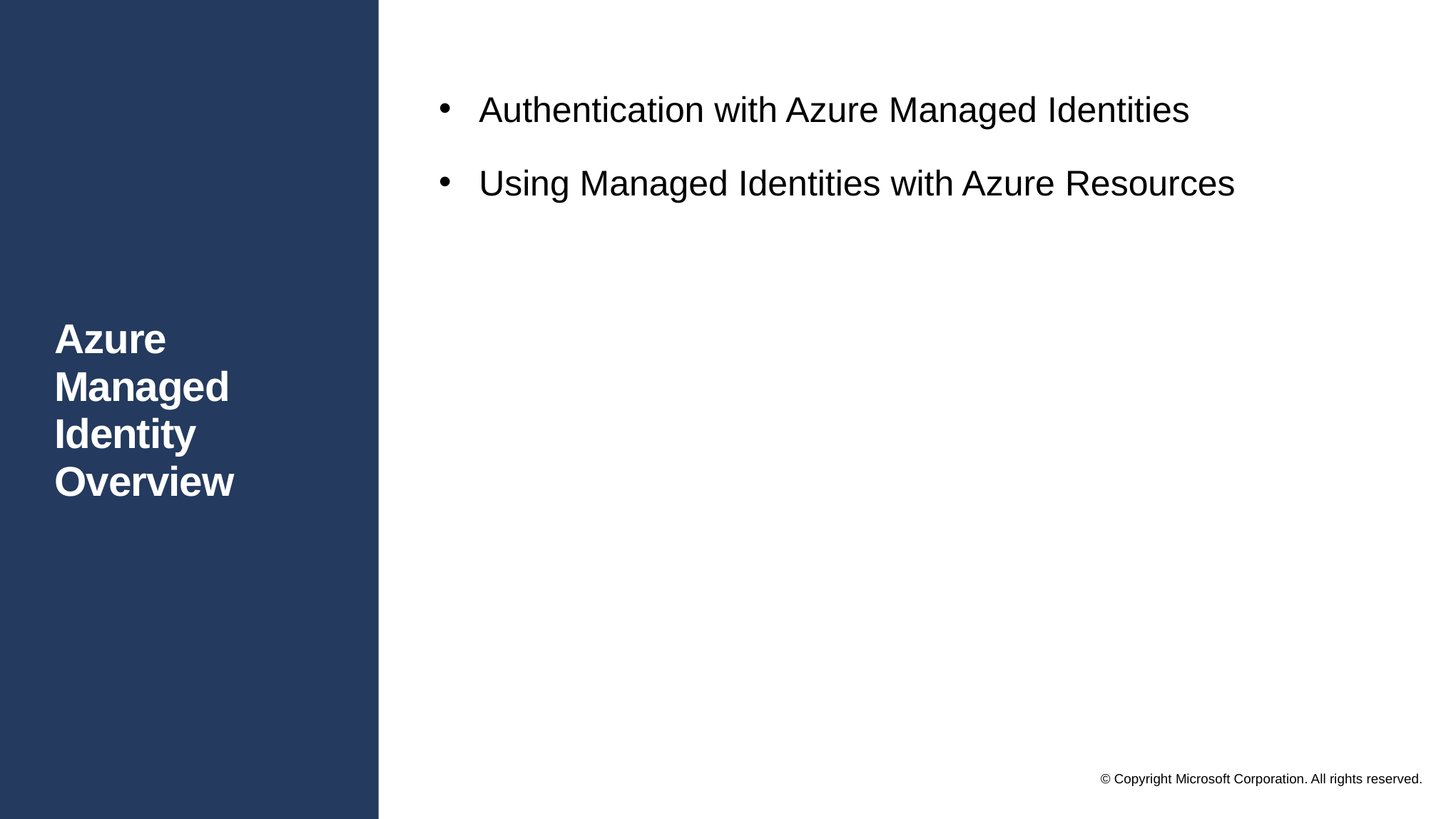

Authentication with Azure Managed Identities
Using Managed Identities with Azure Resources

# Azure Managed Identity Overview